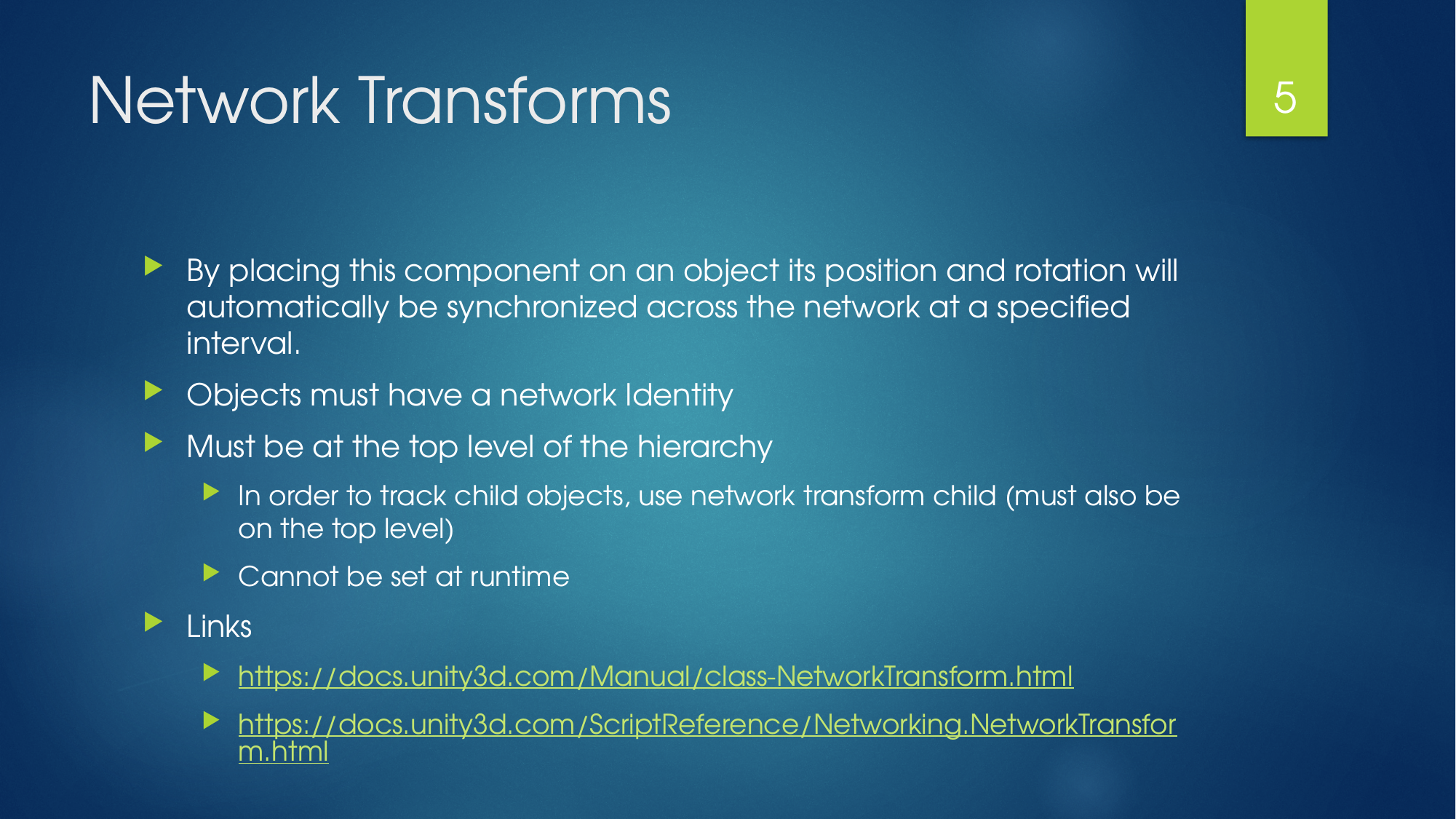

5
# Network Transforms
By placing this component on an object its position and rotation will automatically be synchronized across the network at a specified interval.
Objects must have a network Identity
Must be at the top level of the hierarchy
In order to track child objects, use network transform child (must also be on the top level)
Cannot be set at runtime
Links
https://docs.unity3d.com/Manual/class-NetworkTransform.html
https://docs.unity3d.com/ScriptReference/Networking.NetworkTransform.html